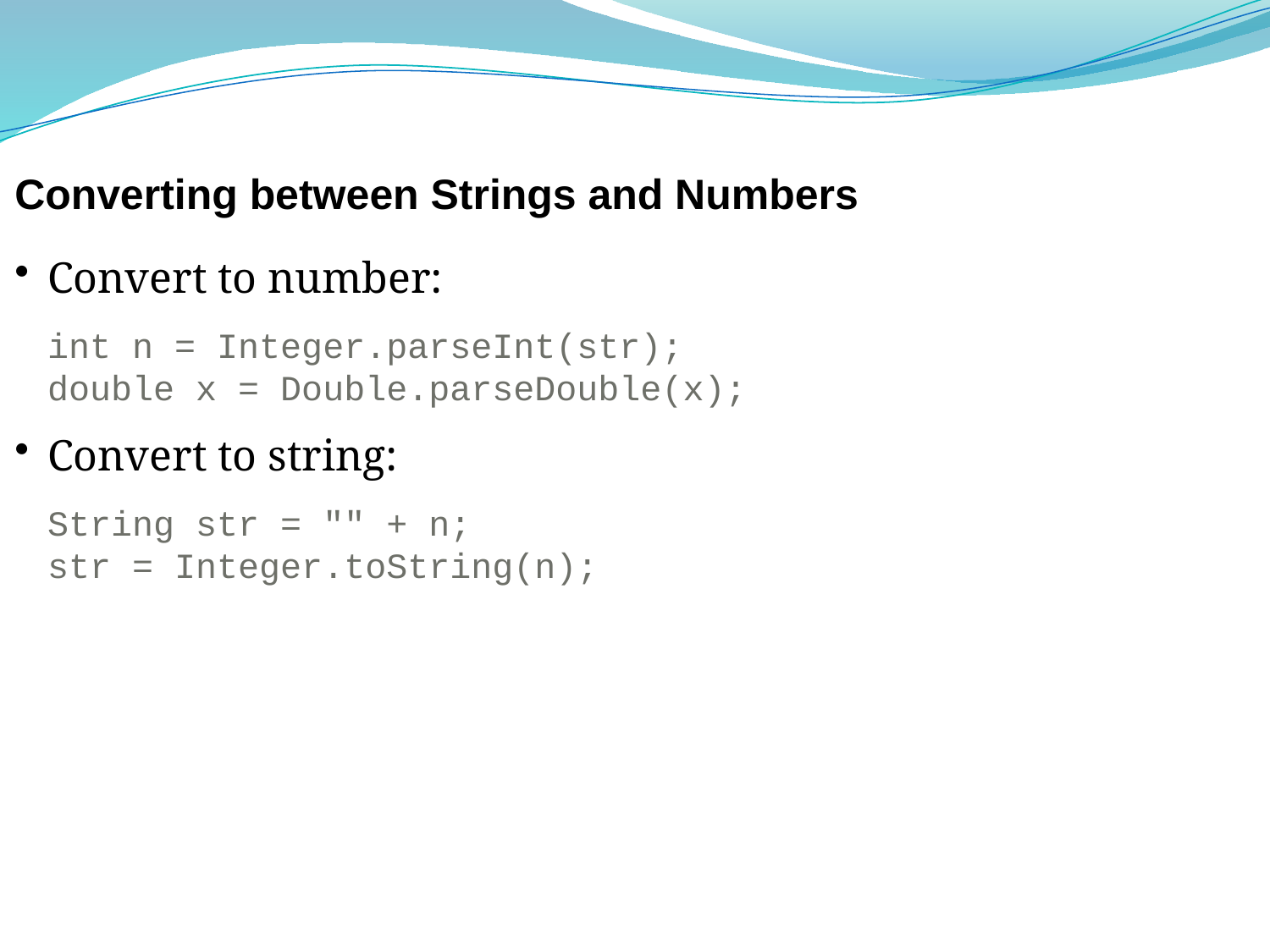

Converting between Strings and Numbers
Convert to number:
	int n = Integer.parseInt(str);
	double x = Double.parseDouble(x);
Convert to string:
	String str = "" + n;
	str = Integer.toString(n);